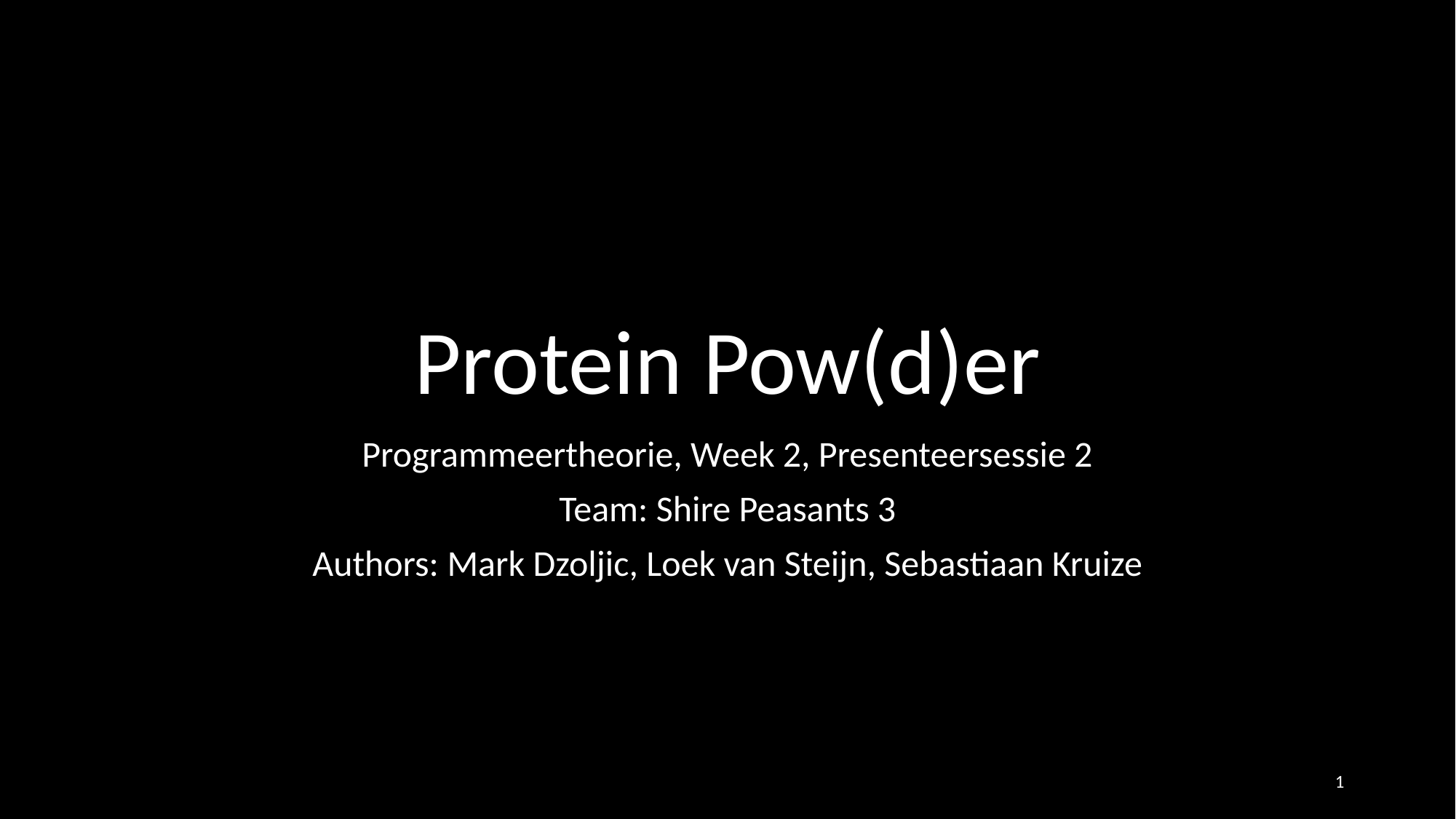

# Protein Pow(d)er
Programmeertheorie, Week 2, Presenteersessie 2
Team: Shire Peasants 3
Authors: Mark Dzoljic, Loek van Steijn, Sebastiaan Kruize
1